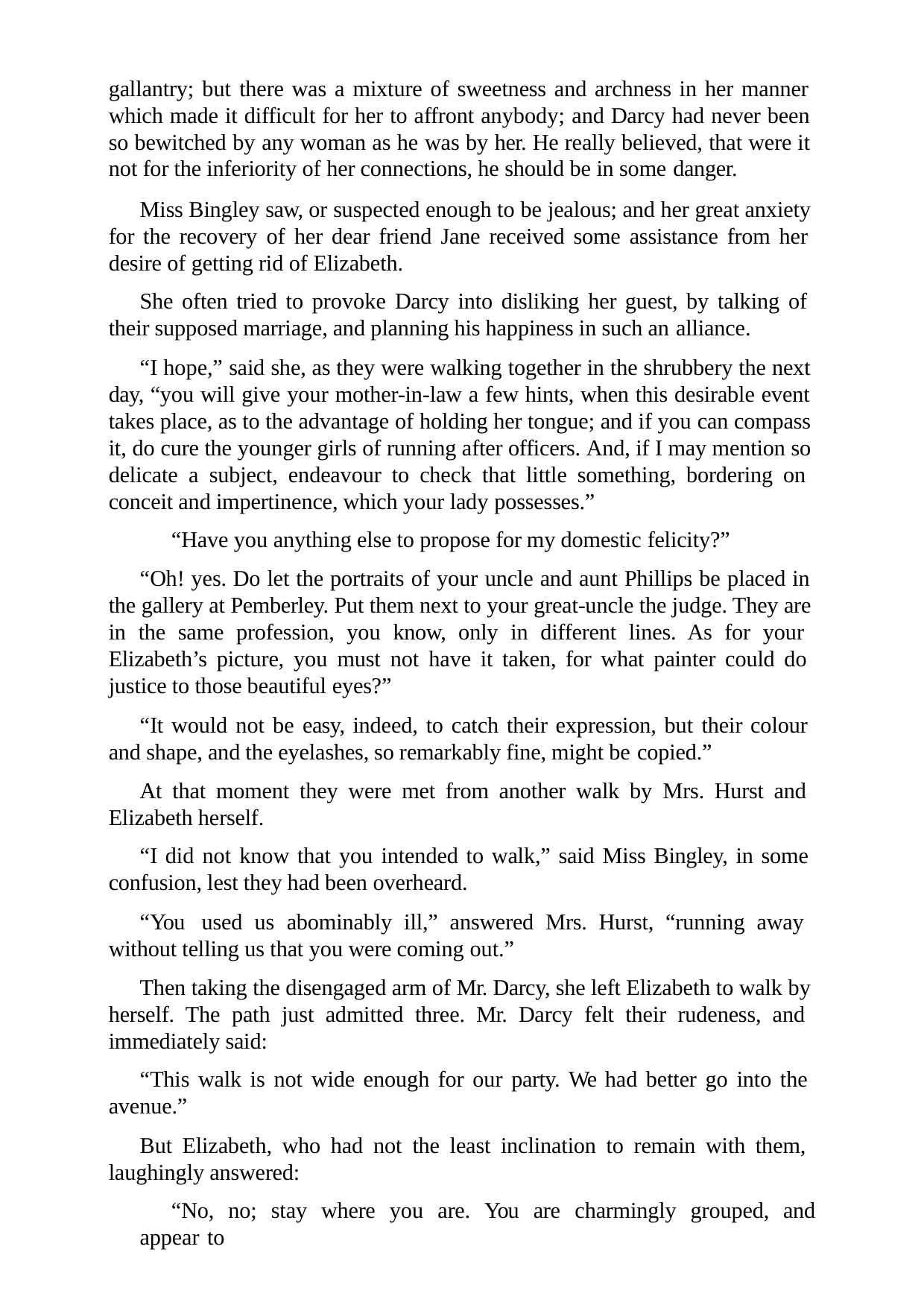

gallantry; but there was a mixture of sweetness and archness in her manner  which made it difficult for her to affront anybody; and Darcy had never been  so bewitched by any woman as he was by her. He really believed, that were it  not for the inferiority of her connections, he should be in some danger.
Miss Bingley saw, or suspected enough to be jealous; and her great anxiety  for the recovery of her dear friend Jane received some assistance from her  desire of getting rid of Elizabeth.
She often tried to provoke Darcy into disliking her guest, by talking of  their supposed marriage, and planning his happiness in such an alliance.
“I hope,” said she, as they were walking together in the shrubbery the next  day, “you will give your mother-in-law a few hints, when this desirable event  takes place, as to the advantage of holding her tongue; and if you can compass  it, do cure the younger girls of running after officers. And, if I may mention so  delicate a subject, endeavour to check that little something, bordering on  conceit and impertinence, which your lady possesses.”
“Have you anything else to propose for my domestic felicity?”
“Oh! yes. Do let the portraits of your uncle and aunt Phillips be placed in  the gallery at Pemberley. Put them next to your great-uncle the judge. They are  in the same profession, you know, only in different lines. As for your  Elizabeth’s picture, you must not have it taken, for what painter could do  justice to those beautiful eyes?”
“It would not be easy, indeed, to catch their expression, but their colour  and shape, and the eyelashes, so remarkably fine, might be copied.”
At that moment they were met from another walk by Mrs. Hurst and  Elizabeth herself.
“I did not know that you intended to walk,” said Miss Bingley, in some  confusion, lest they had been overheard.
“You used us abominably ill,” answered Mrs. Hurst, “running away  without telling us that you were coming out.”
Then taking the disengaged arm of Mr. Darcy, she left Elizabeth to walk by  herself. The path just admitted three. Mr. Darcy felt their rudeness, and  immediately said:
“This walk is not wide enough for our party. We had better go into the  avenue.”
But Elizabeth, who had not the least inclination to remain with them,  laughingly answered:
“No, no; stay where you are. You are charmingly grouped, and appear to